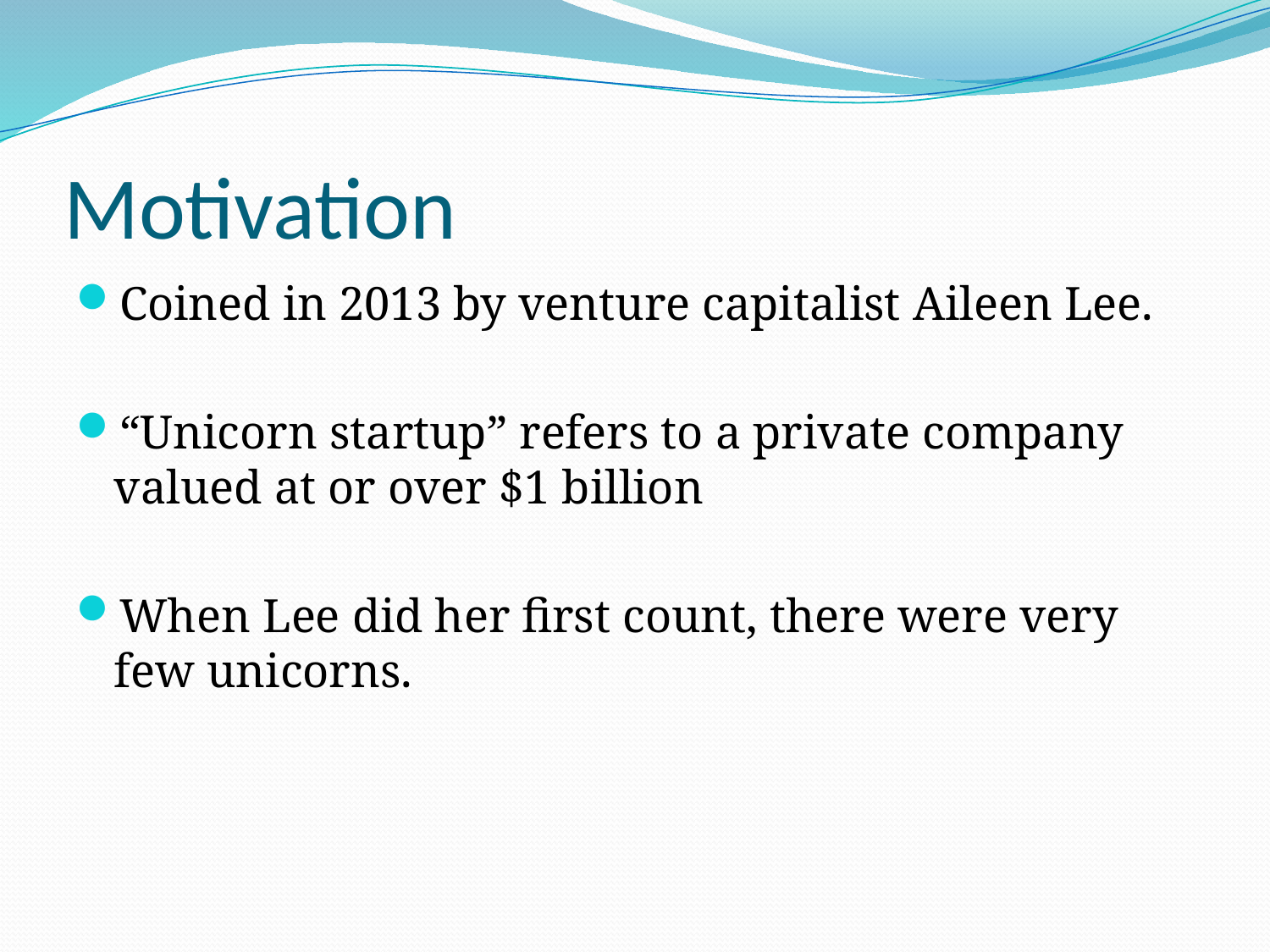

# Motivation
Coined in 2013 by venture capitalist Aileen Lee.

“Unicorn startup” refers to a private company valued at or over $1 billion

When Lee did her first count, there were very few unicorns.